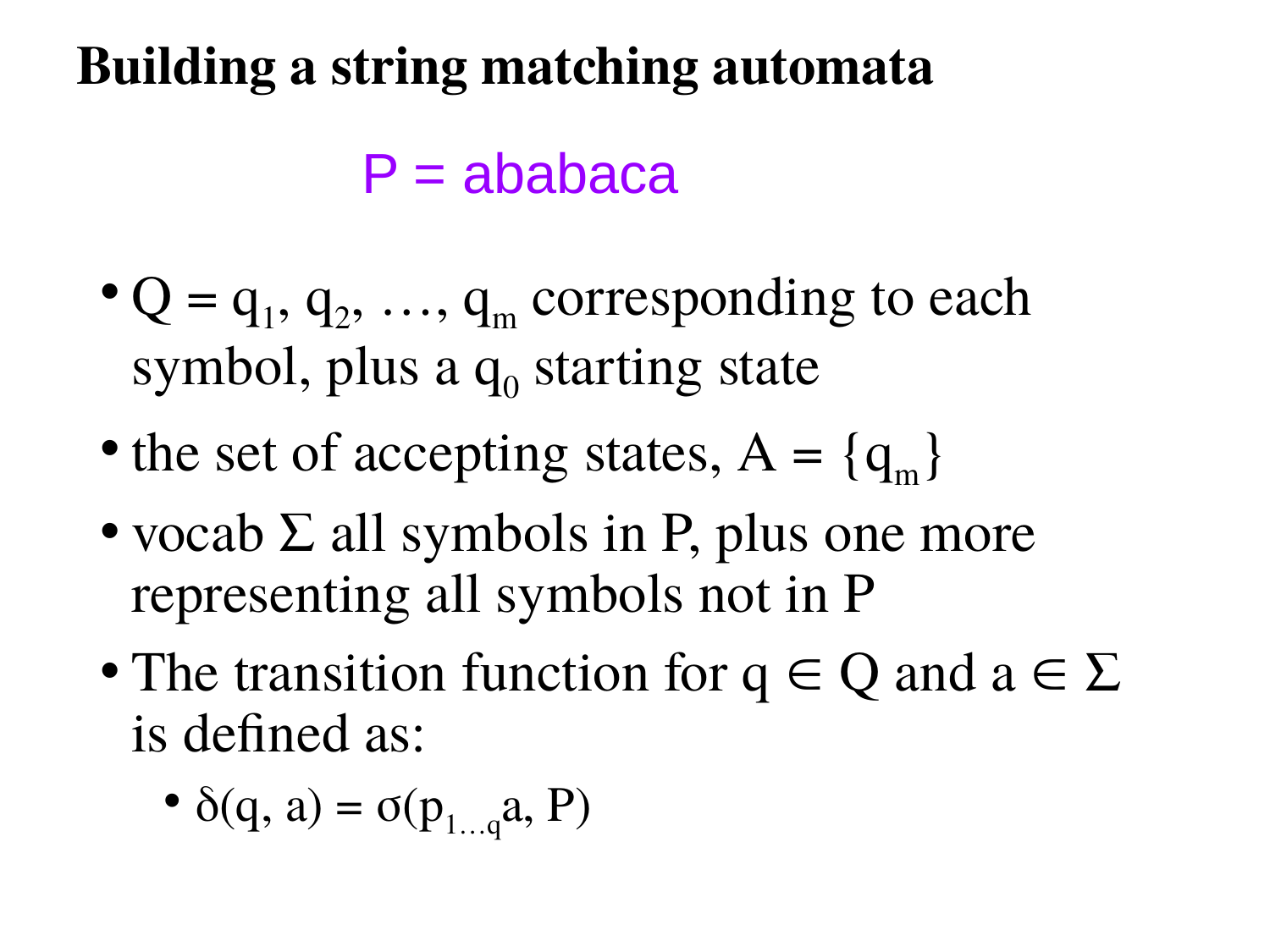

# Building a string matching automata
P = ababaca
Q = q1, q2, …, qm corresponding to each symbol, plus a q0 starting state
the set of accepting states, A = {qm}
vocab Σ all symbols in P, plus one more representing all symbols not in P
The transition function for q ∈ Q and a ∈ Σ is defined as:
δ(q, a) = σ(p1…qa, P)